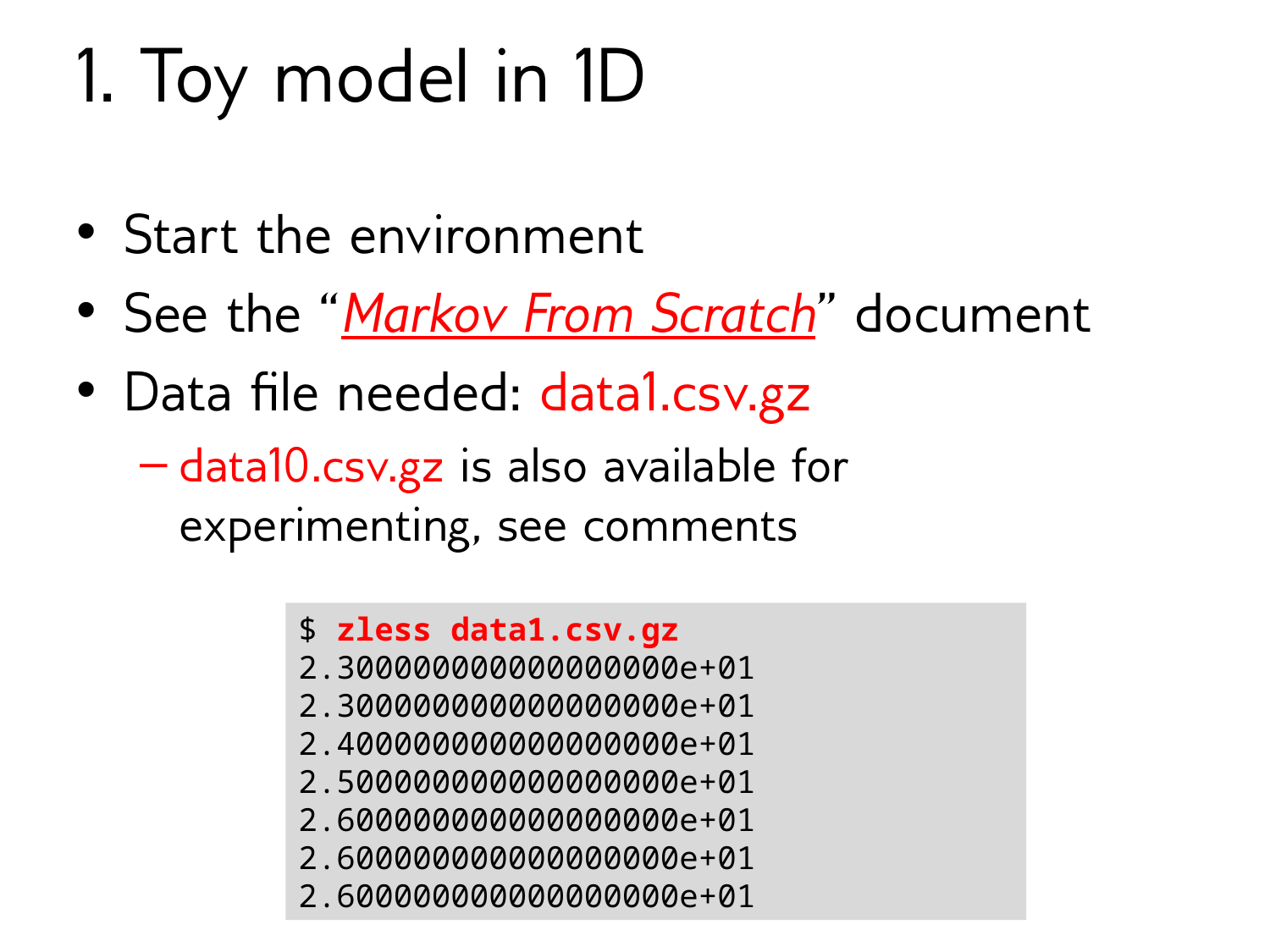

# 1. Toy model in 1D
Start the environment
See the “Markov From Scratch” document
Data file needed: data1.csv.gz
data10.csv.gz is also available for
experimenting, see comments
$ zless data1.csv.gz
2.300000000000000000e+01
2.300000000000000000e+01
2.400000000000000000e+01
2.500000000000000000e+01
2.600000000000000000e+01
2.600000000000000000e+01
2.600000000000000000e+01